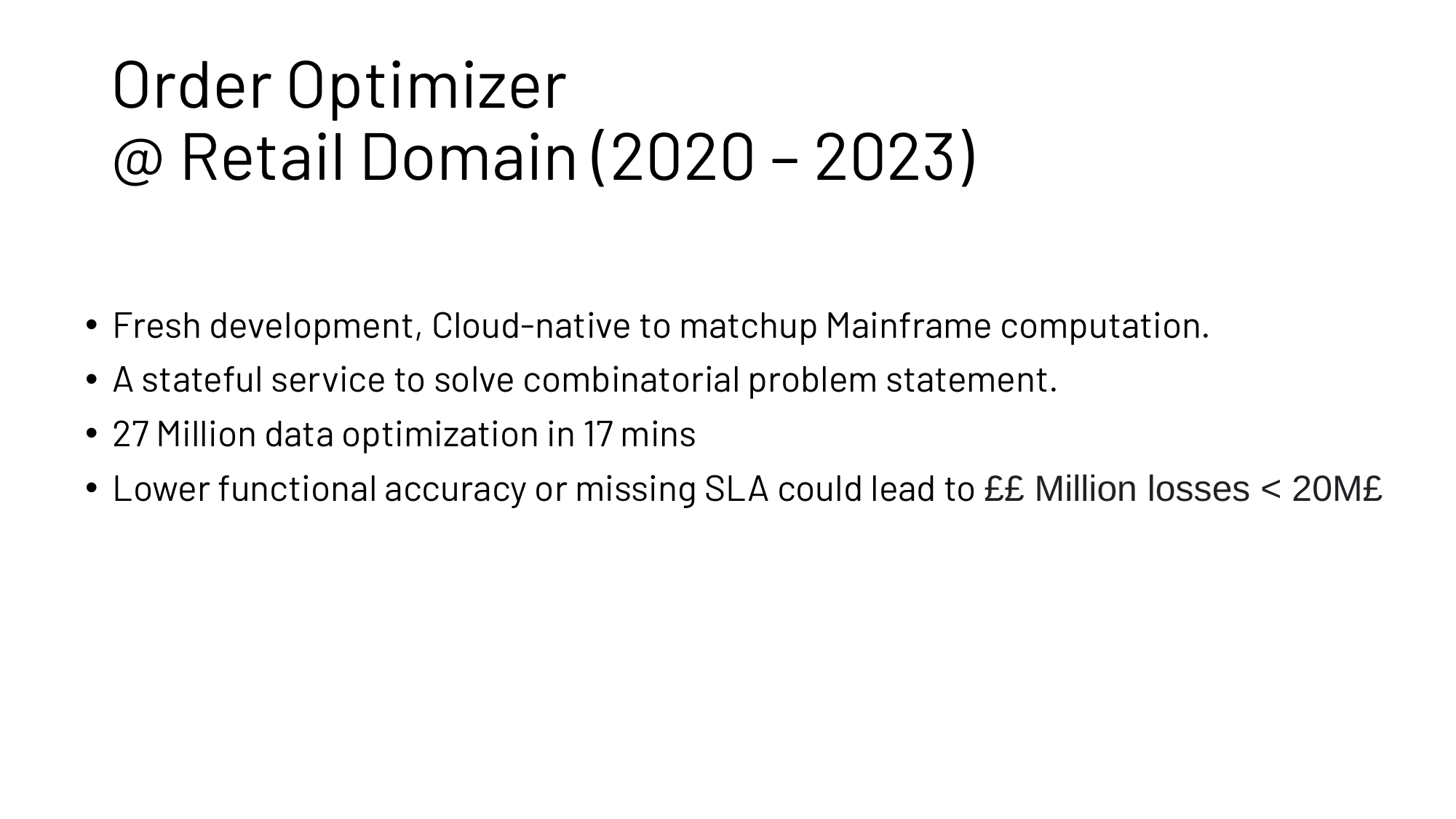

# Order Optimizer @ Retail Domain (2020 – 2023)
Fresh development, Cloud-native to matchup Mainframe computation.
A stateful service to solve combinatorial problem statement.
27 Million data optimization in 17 mins
Lower functional accuracy or missing SLA could lead to ££ Million losses < 20M£